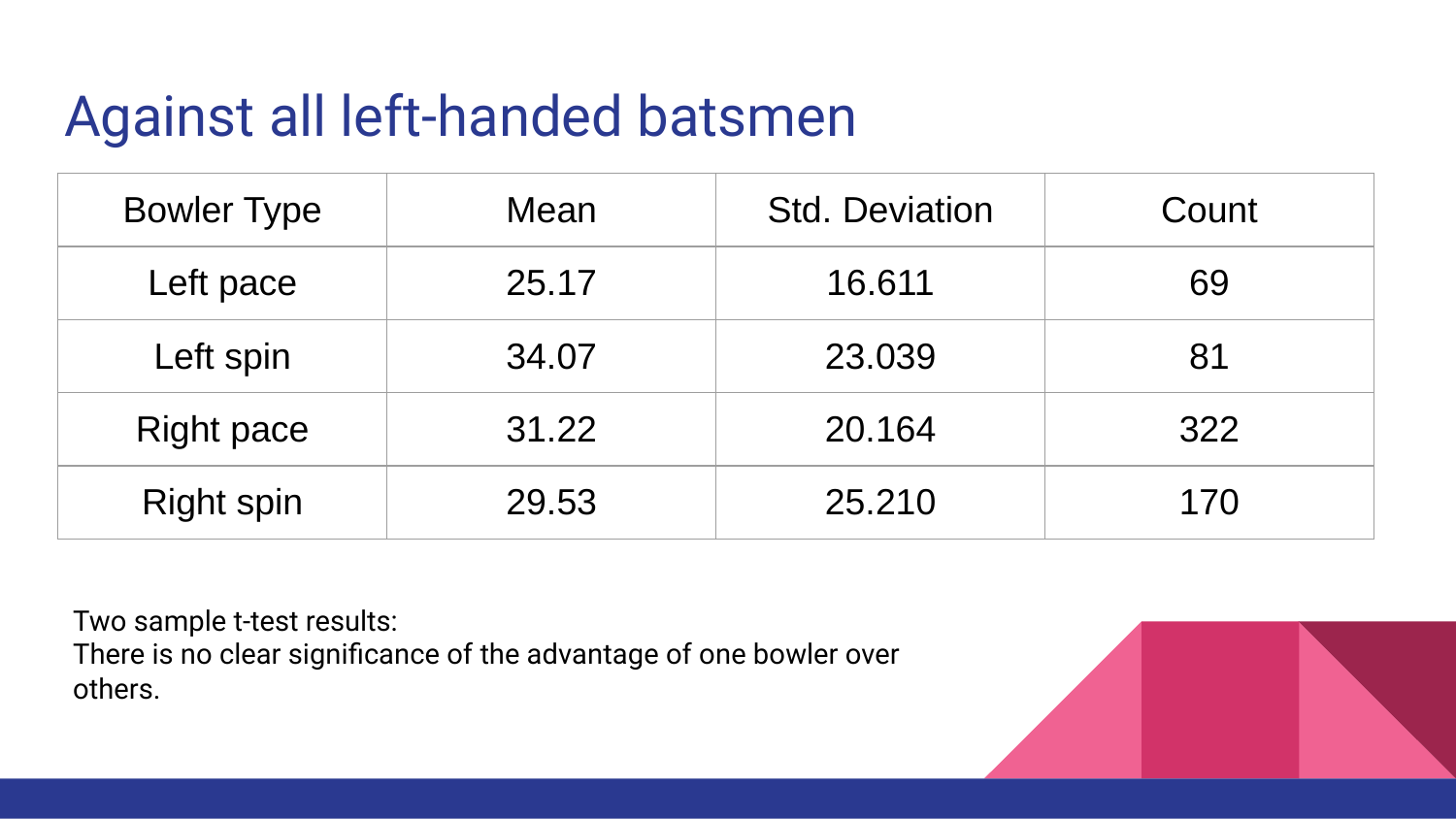

# Against all left-handed batsmen
| Bowler Type | Mean | Std. Deviation | Count |
| --- | --- | --- | --- |
| Left pace | 25.17 | 16.611 | 69 |
| Left spin | 34.07 | 23.039 | 81 |
| Right pace | 31.22 | 20.164 | 322 |
| Right spin | 29.53 | 25.210 | 170 |
Two sample t-test results:
There is no clear significance of the advantage of one bowler over others.